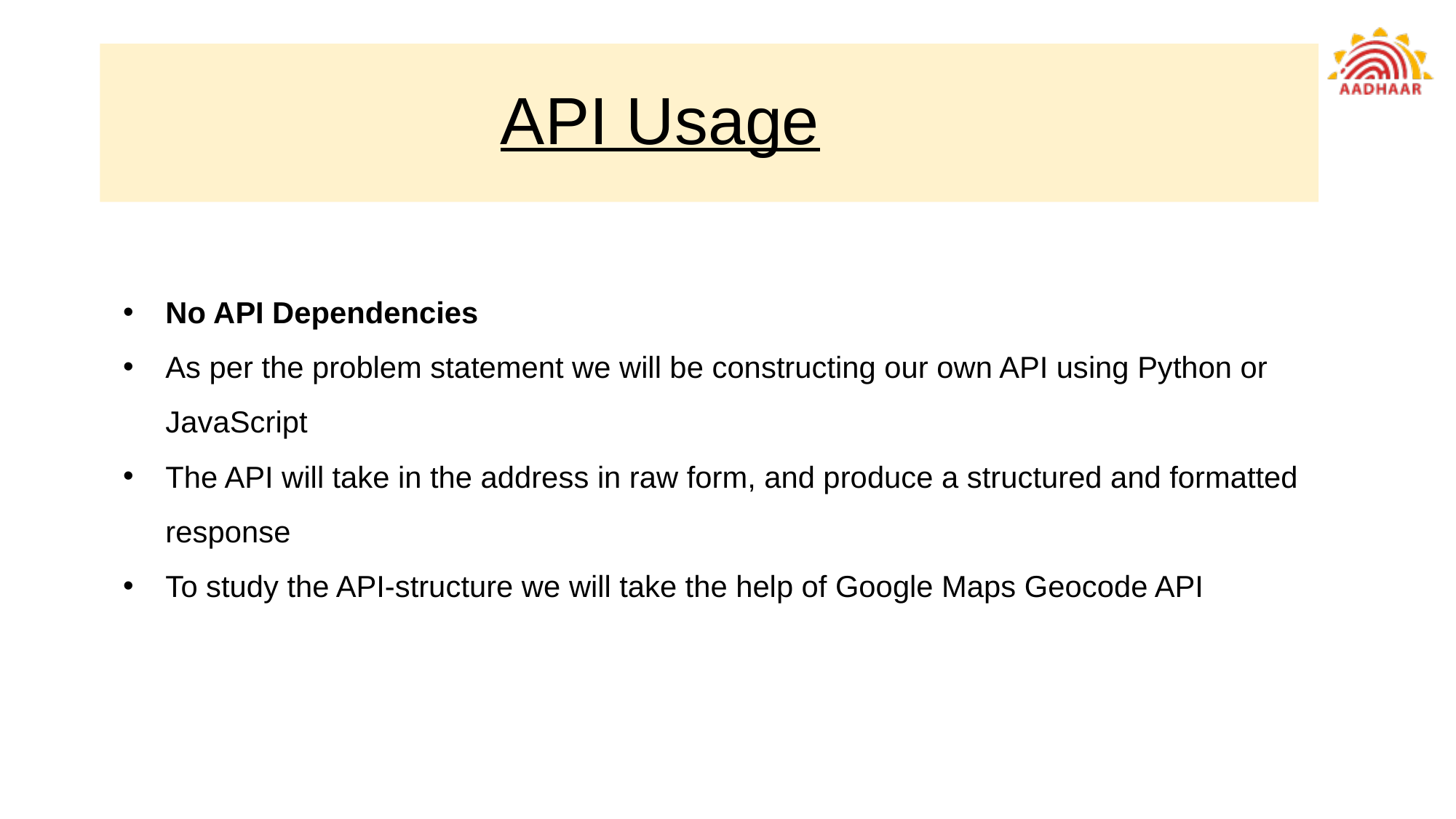

# API Usage
No API Dependencies
As per the problem statement we will be constructing our own API using Python or JavaScript
The API will take in the address in raw form, and produce a structured and formatted response
To study the API-structure we will take the help of Google Maps Geocode API